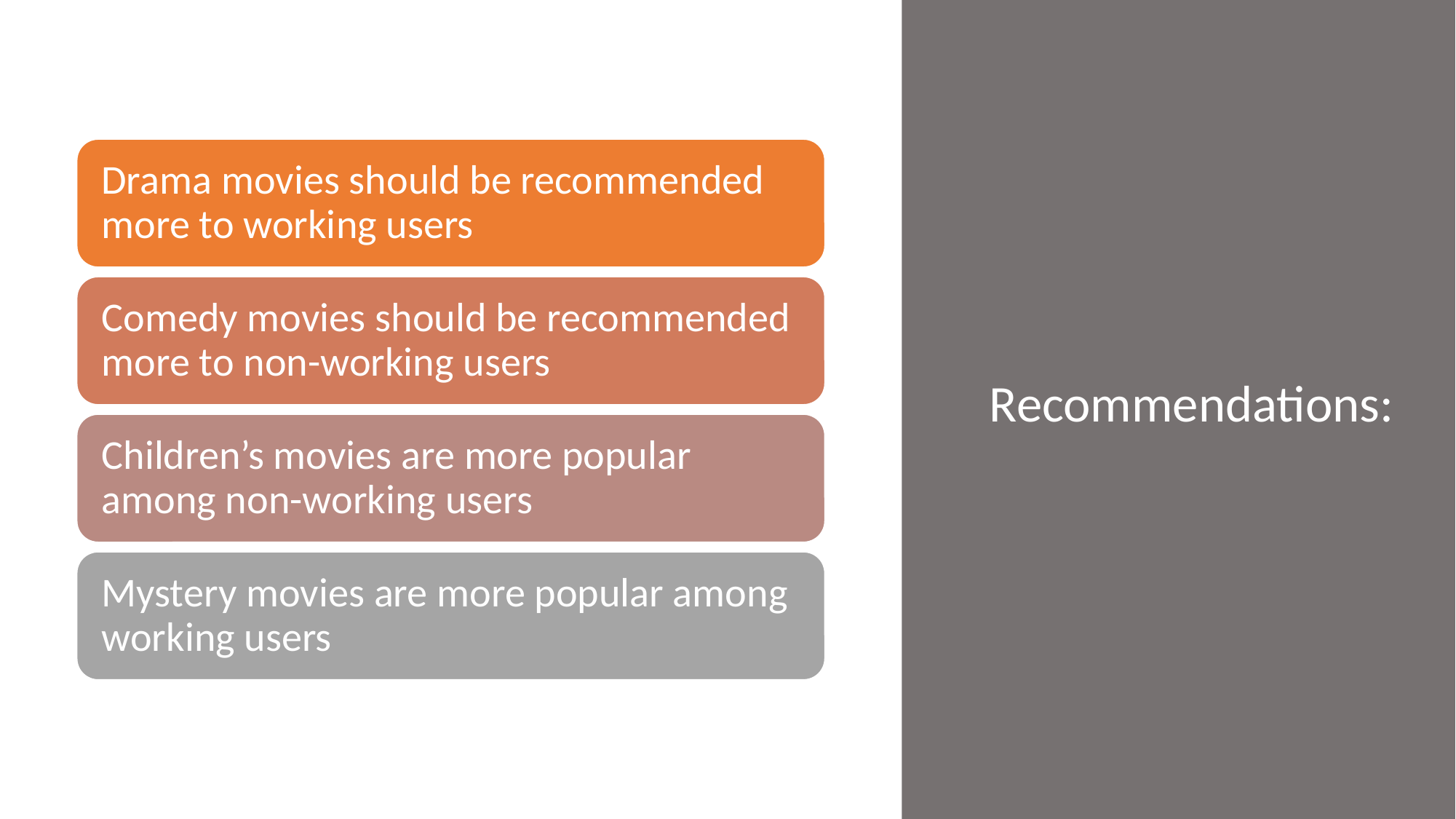

Drama movies should be recommended more to working users
Comedy movies should be recommended more to non-working users
Children’s movies are more popular among non-working users
Mystery movies are more popular among working users
# Recommendations: